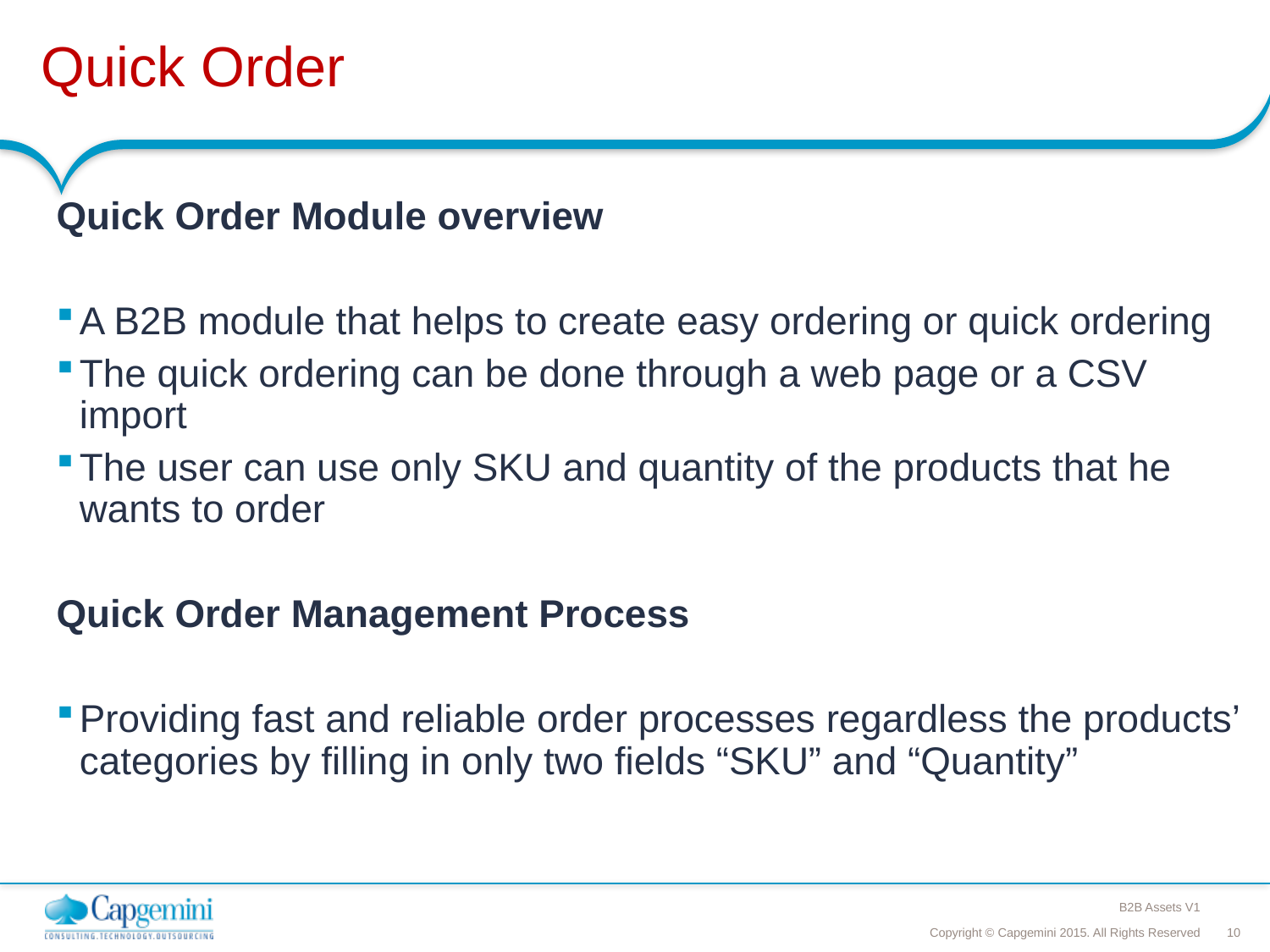

# Quick Order
Quick Order Module overview

A B2B module that helps to create easy ordering or quick ordering
The quick ordering can be done through a web page or a CSV import
The user can use only SKU and quantity of the products that he wants to order

Quick Order Management Process

Providing fast and reliable order processes regardless the products’ categories by filling in only two fields “SKU” and “Quantity”